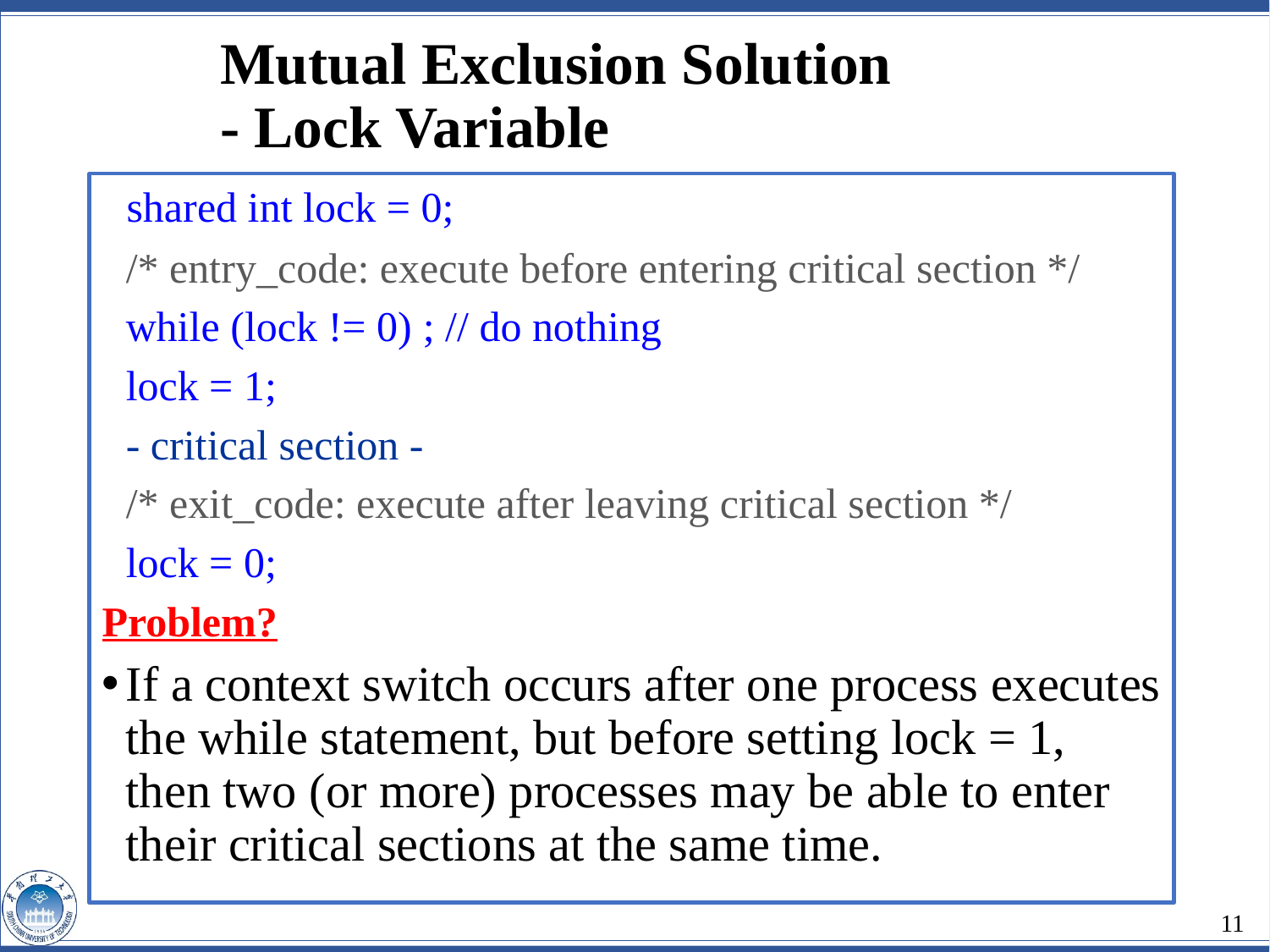

Mutual Exclusion Solution
- Lock Variable
  shared int lock = 0;
	/* entry_code: execute before entering critical section */
	while (lock != 0) ; // do nothing
	lock = 1;
	- critical section -
	/* exit_code: execute after leaving critical section */
	lock = 0;
Problem?
If a context switch occurs after one process executes the while statement, but before setting lock = 1, then two (or more) processes may be able to enter their critical sections at the same time.

11